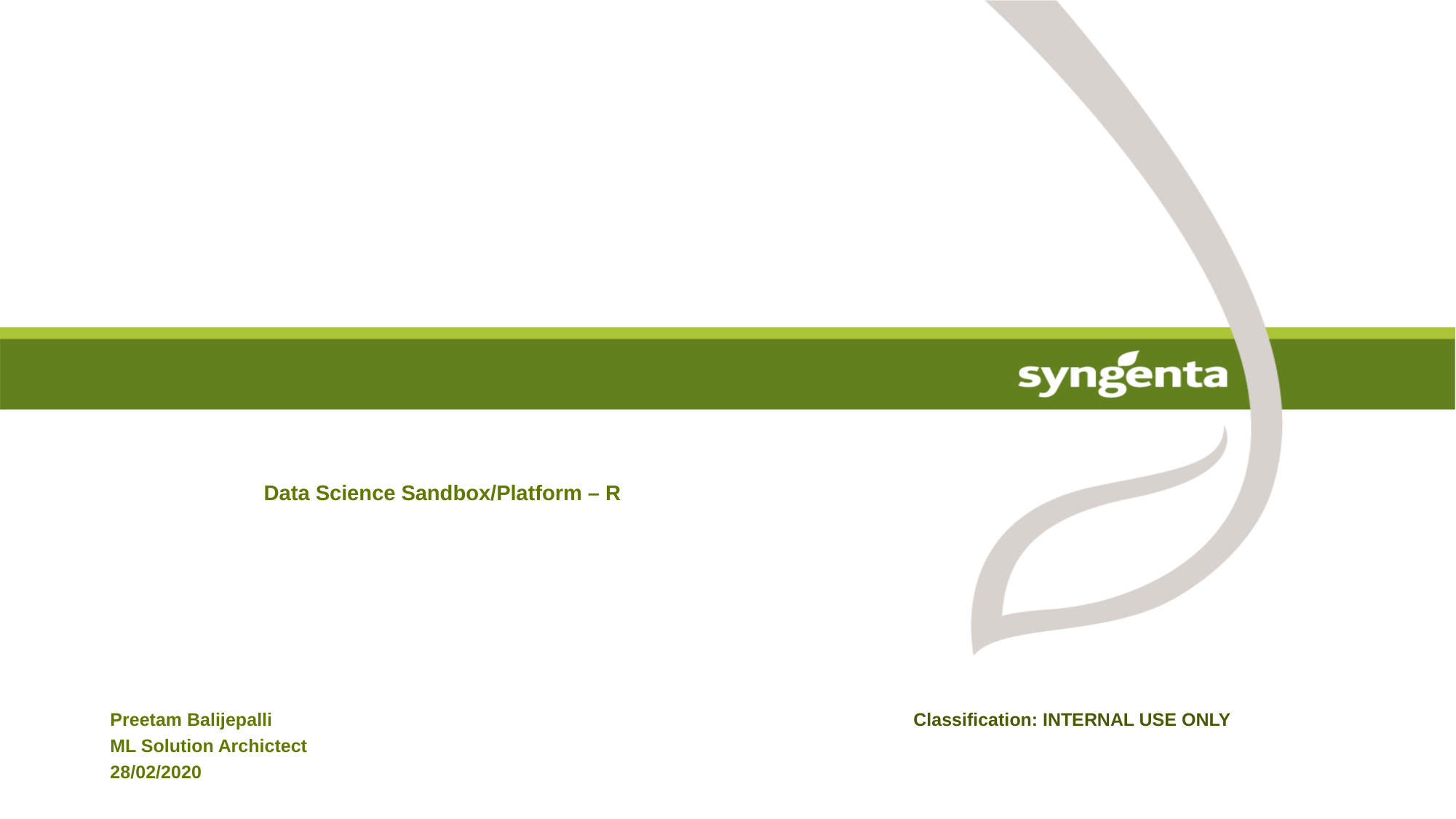

# Data Science Sandbox/Platform – R
Preetam Balijepalli
ML Solution Archictect
28/02/2020
Classification: INTERNAL USE ONLY